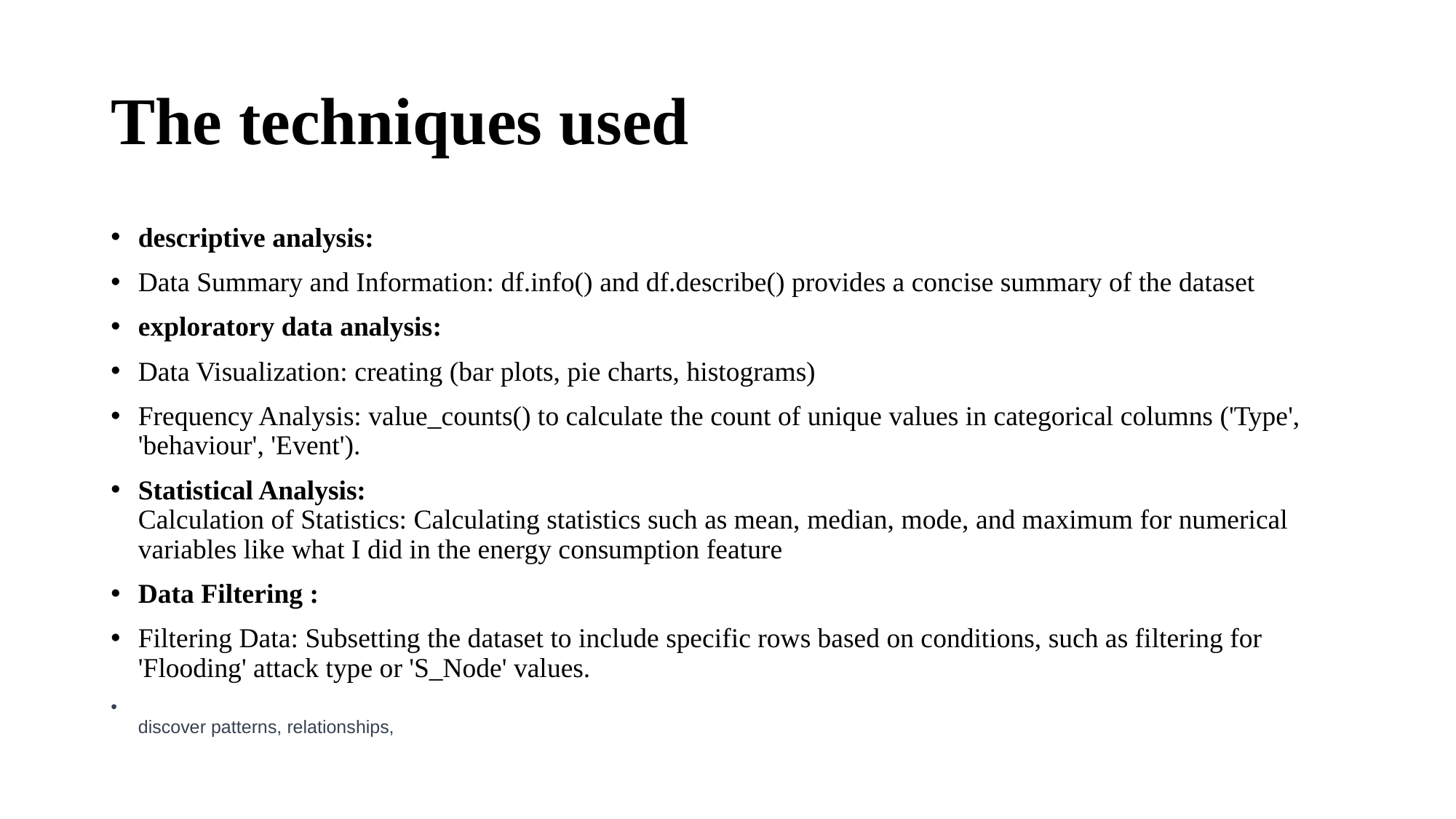

# The techniques used
descriptive analysis:
Data Summary and Information: df.info() and df.describe() provides a concise summary of the dataset
exploratory data analysis:
Data Visualization: creating (bar plots, pie charts, histograms)
Frequency Analysis: value_counts() to calculate the count of unique values in categorical columns ('Type', 'behaviour', 'Event').
Statistical Analysis:
Calculation of Statistics: Calculating statistics such as mean, median, mode, and maximum for numerical variables like what I did in the energy consumption feature
Data Filtering :
Filtering Data: Subsetting the dataset to include specific rows based on conditions, such as filtering for 'Flooding' attack type or 'S_Node' values.
discover patterns, relationships,